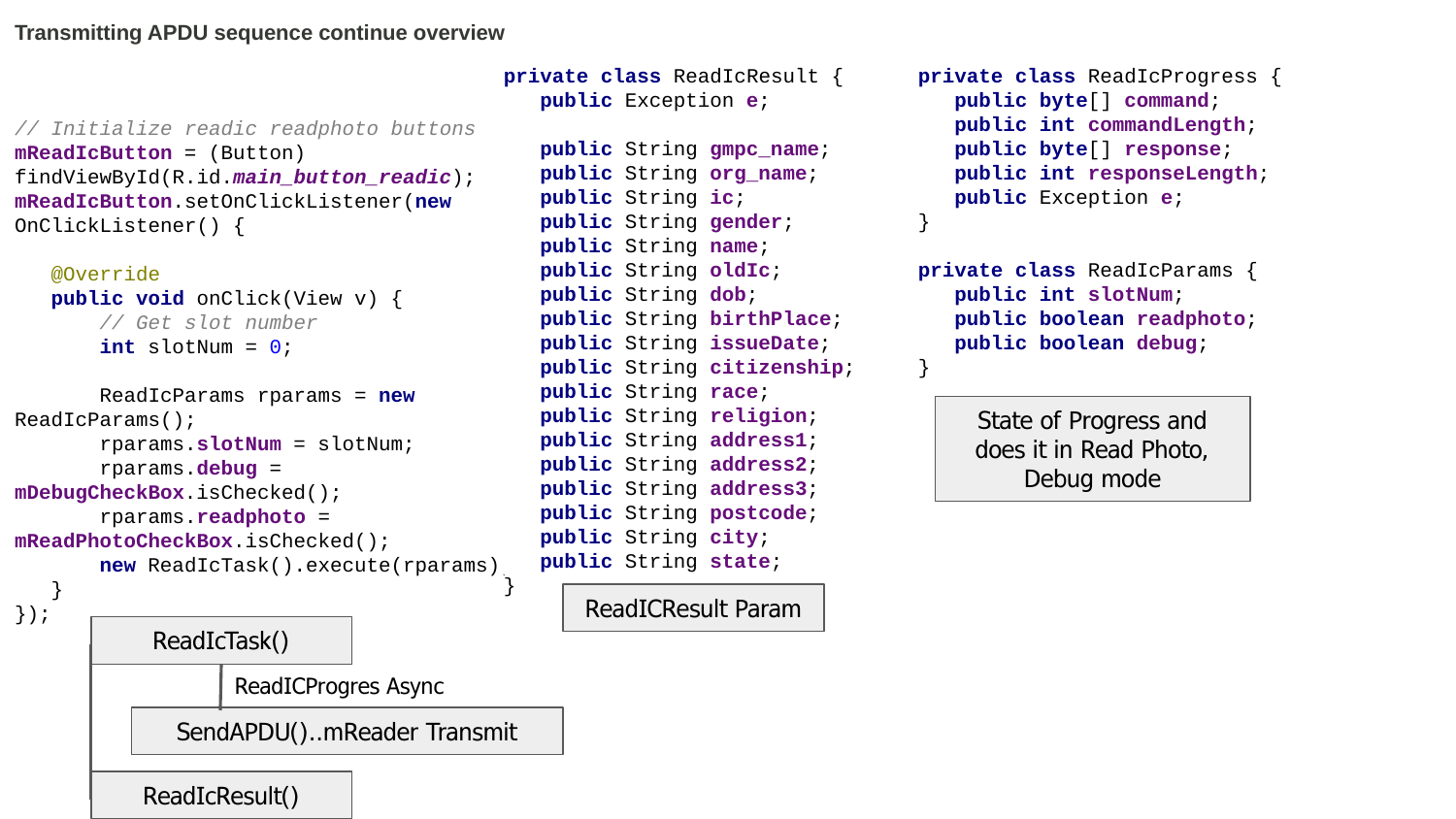

# Transmitting APDU sequence continue overview
private class ReadIcResult {
   public Exception e;

   public String gmpc_name;
   public String org_name;
   public String ic;
   public String gender;
   public String name;
   public String oldIc;
   public String dob;
   public String birthPlace;
   public String issueDate;
   public String citizenship;
   public String race;
   public String religion;
   public String address1;
   public String address2;
   public String address3;
   public String postcode;
   public String city;
   public String state;
}
private class ReadIcProgress {
   public byte[] command;
   public int commandLength;
   public byte[] response;
   public int responseLength;
   public Exception e;
}

private class ReadIcParams {
   public int slotNum;
   public boolean readphoto;
   public boolean debug;
}
// Initialize readic readphoto buttons
mReadIcButton = (Button) findViewById(R.id.main_button_readic);
mReadIcButton.setOnClickListener(new OnClickListener() {

   @Override
   public void onClick(View v) {
       // Get slot number
       int slotNum = 0;

       ReadIcParams rparams = new ReadIcParams();
       rparams.slotNum = slotNum;
       rparams.debug = mDebugCheckBox.isChecked();
       rparams.readphoto = mReadPhotoCheckBox.isChecked();
       new ReadIcTask().execute(rparams);
   }
});
State of Progress and does it in Read Photo, Debug mode
ReadICResult Param
ReadIcTask()
ReadICProgres Async
SendAPDU()..mReader Transmit
ReadIcResult()